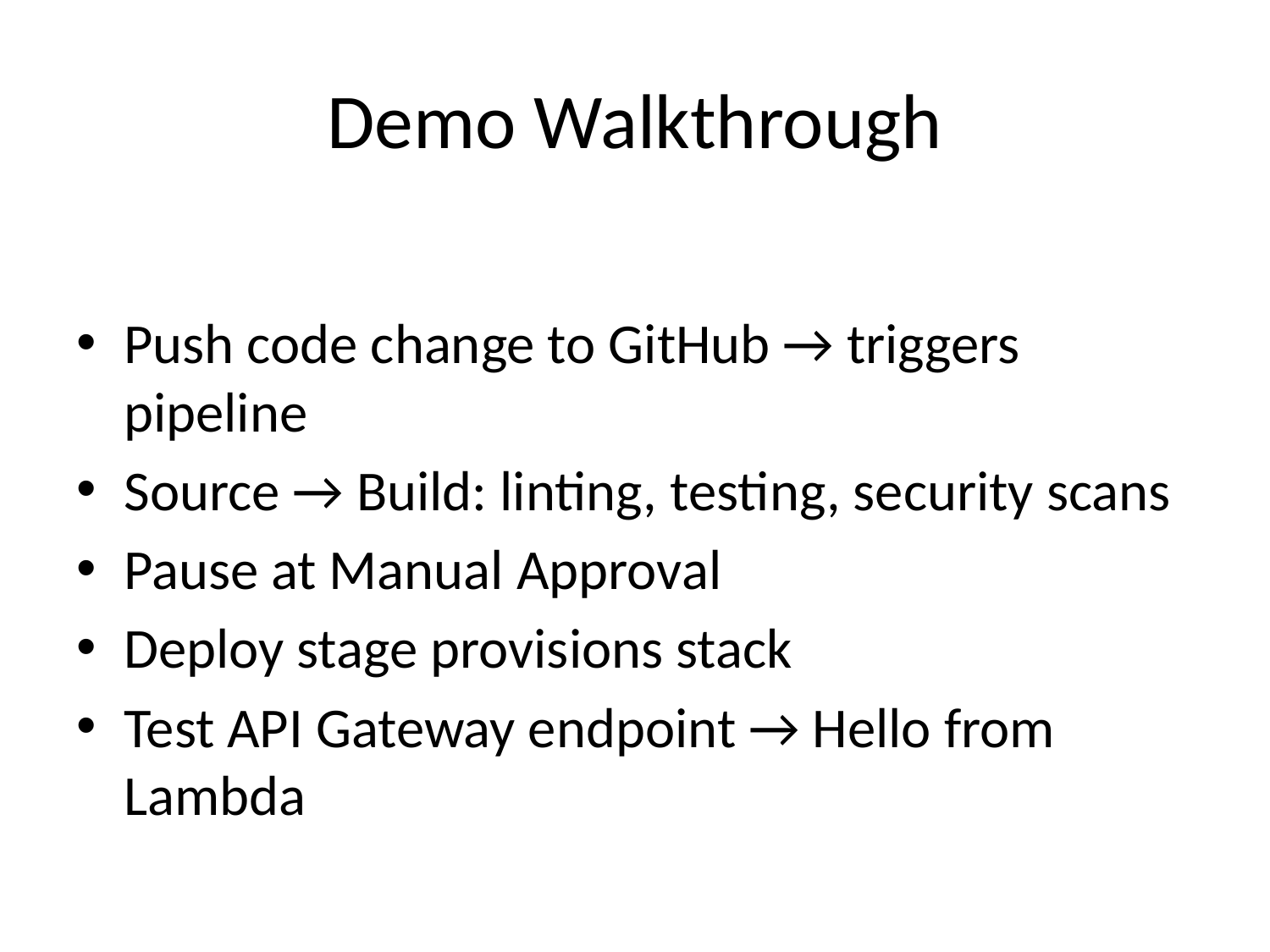

# Demo Walkthrough

Push code change to GitHub → triggers pipeline
Source → Build: linting, testing, security scans
Pause at Manual Approval
Deploy stage provisions stack
Test API Gateway endpoint → Hello from Lambda